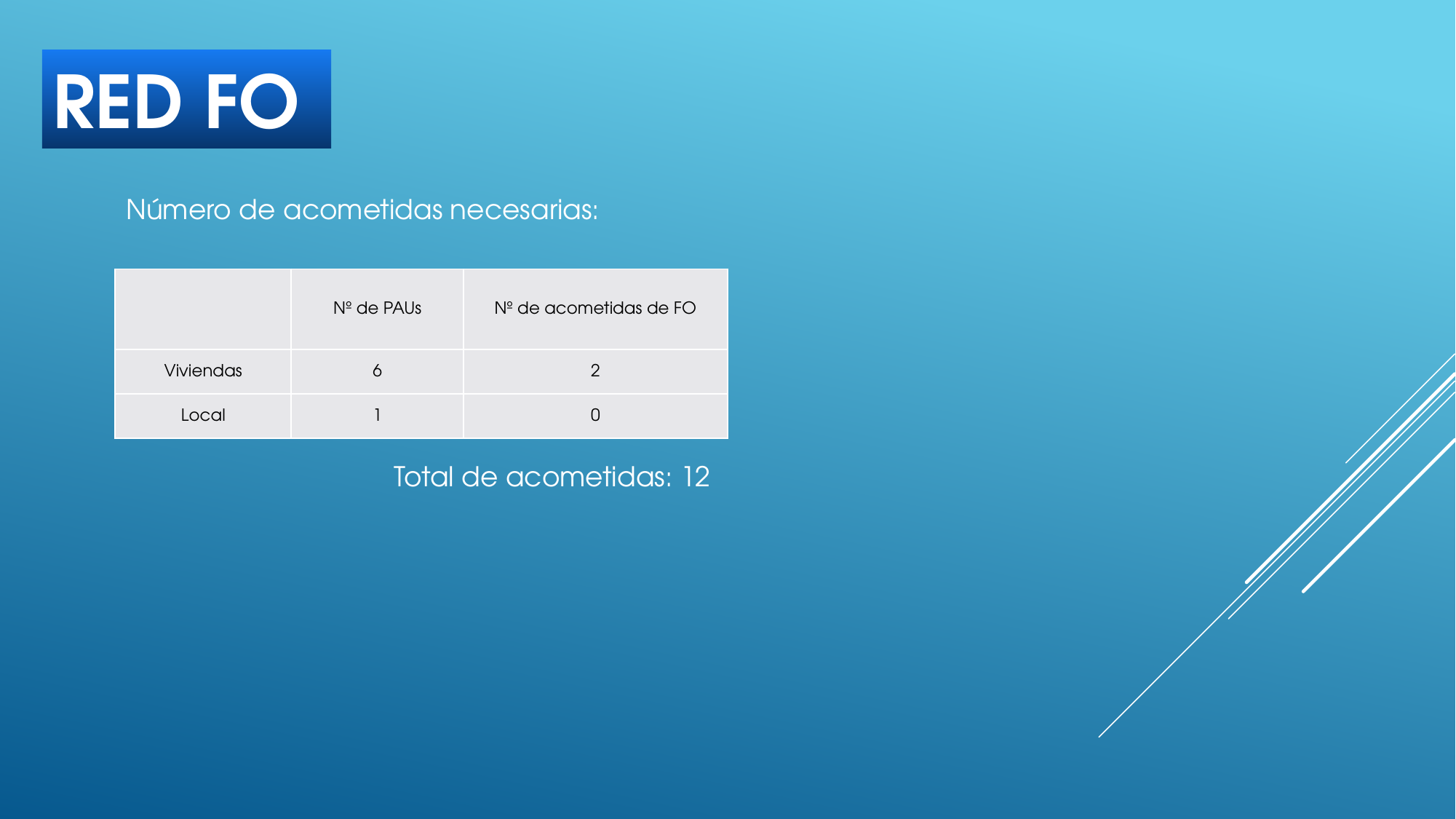

RED FO
Número de acometidas necesarias:
|  | Nº de PAUs | Nº de acometidas de FO |
| --- | --- | --- |
| Viviendas | 6 | 2 |
| Local | 1 | 0 |
Total de acometidas: 12